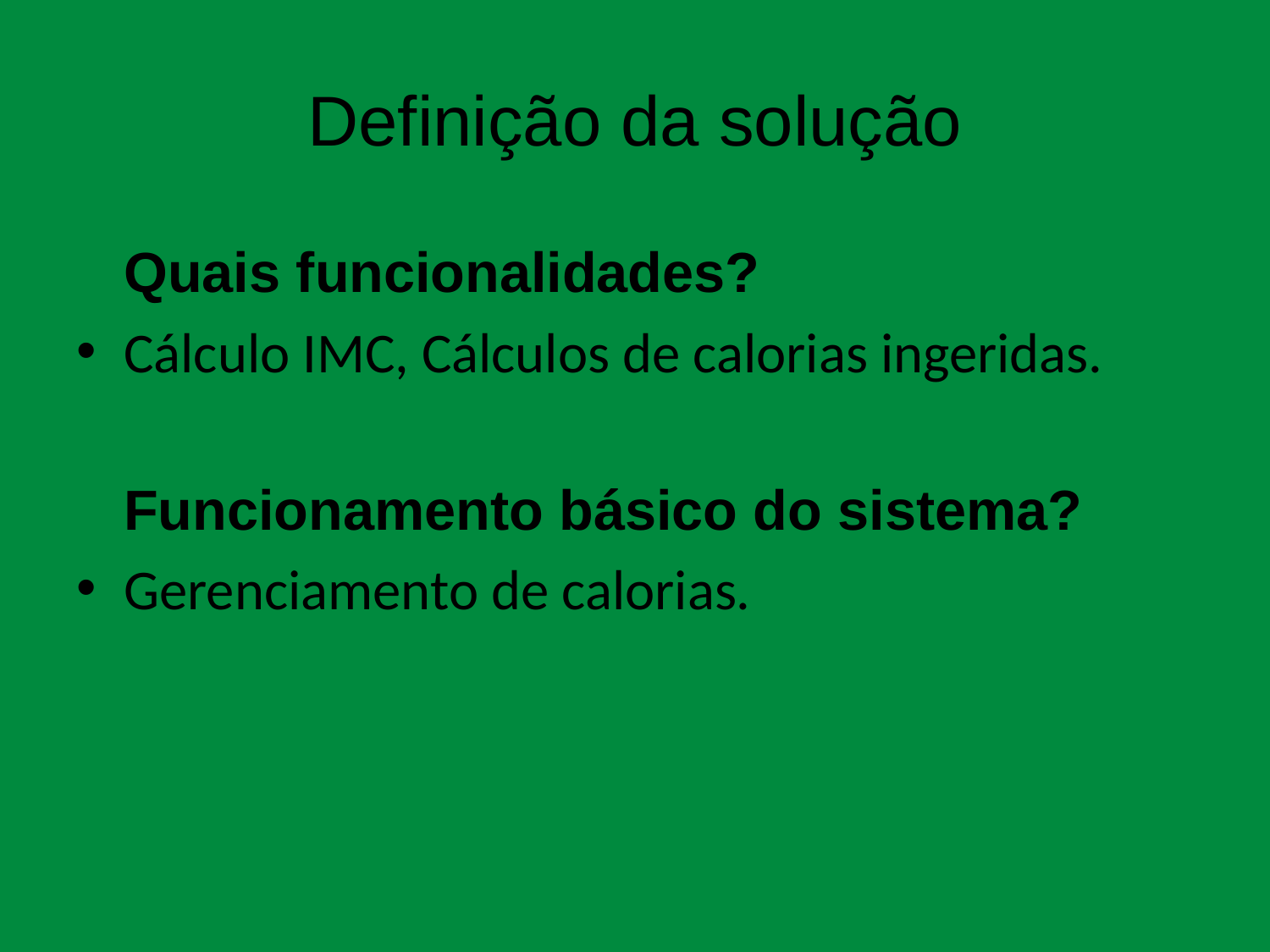

# Definição da solução
	Quais funcionalidades?
Cálculo IMC, Cálculos de calorias ingeridas.

	Funcionamento básico do sistema?
Gerenciamento de calorias.